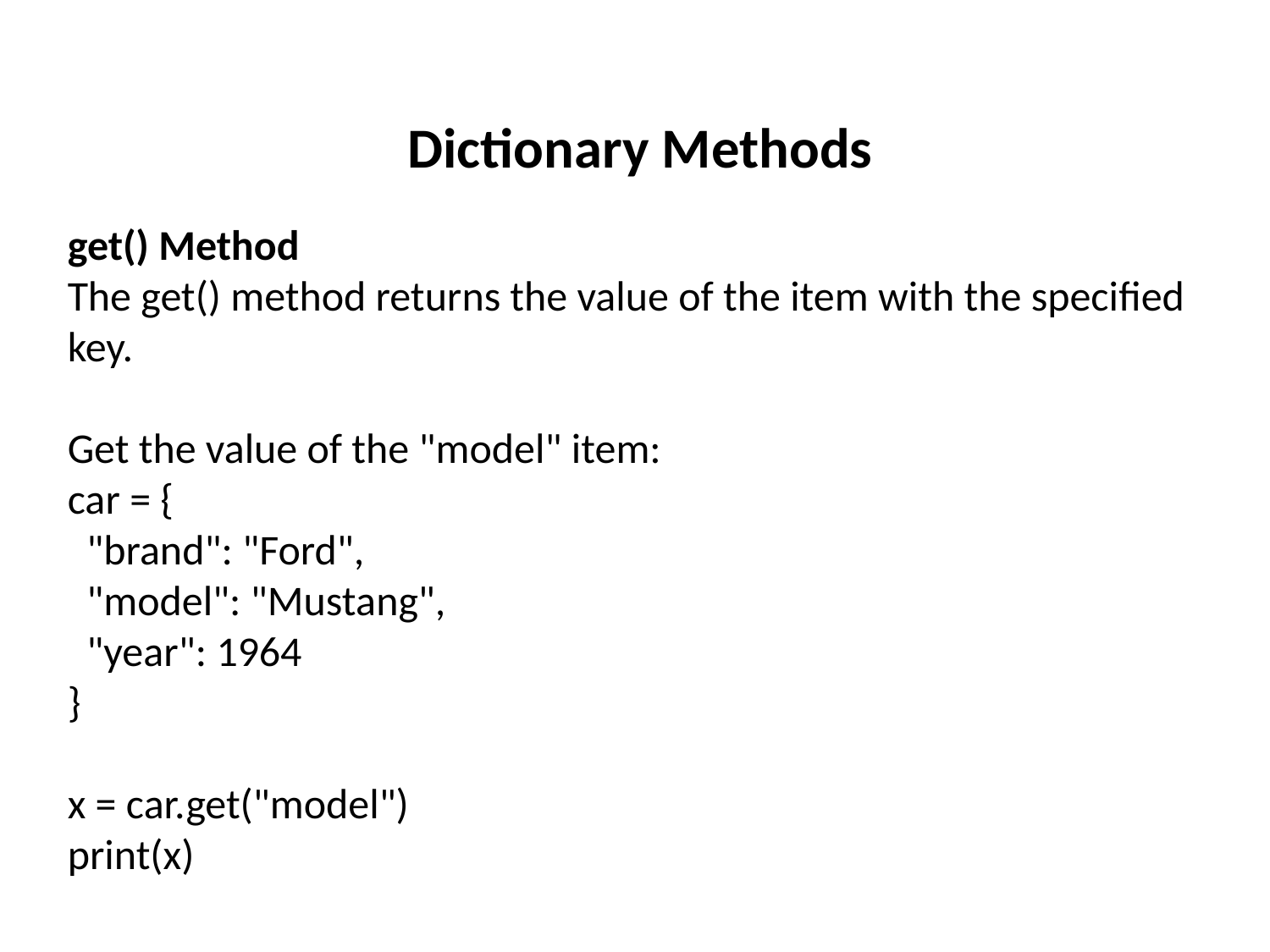

Dictionary Methods
get() Method
The get() method returns the value of the item with the specified key.

Get the value of the "model" item:
car = {
  "brand": "Ford",
  "model": "Mustang",
  "year": 1964
}
x = car.get("model")
print(x)